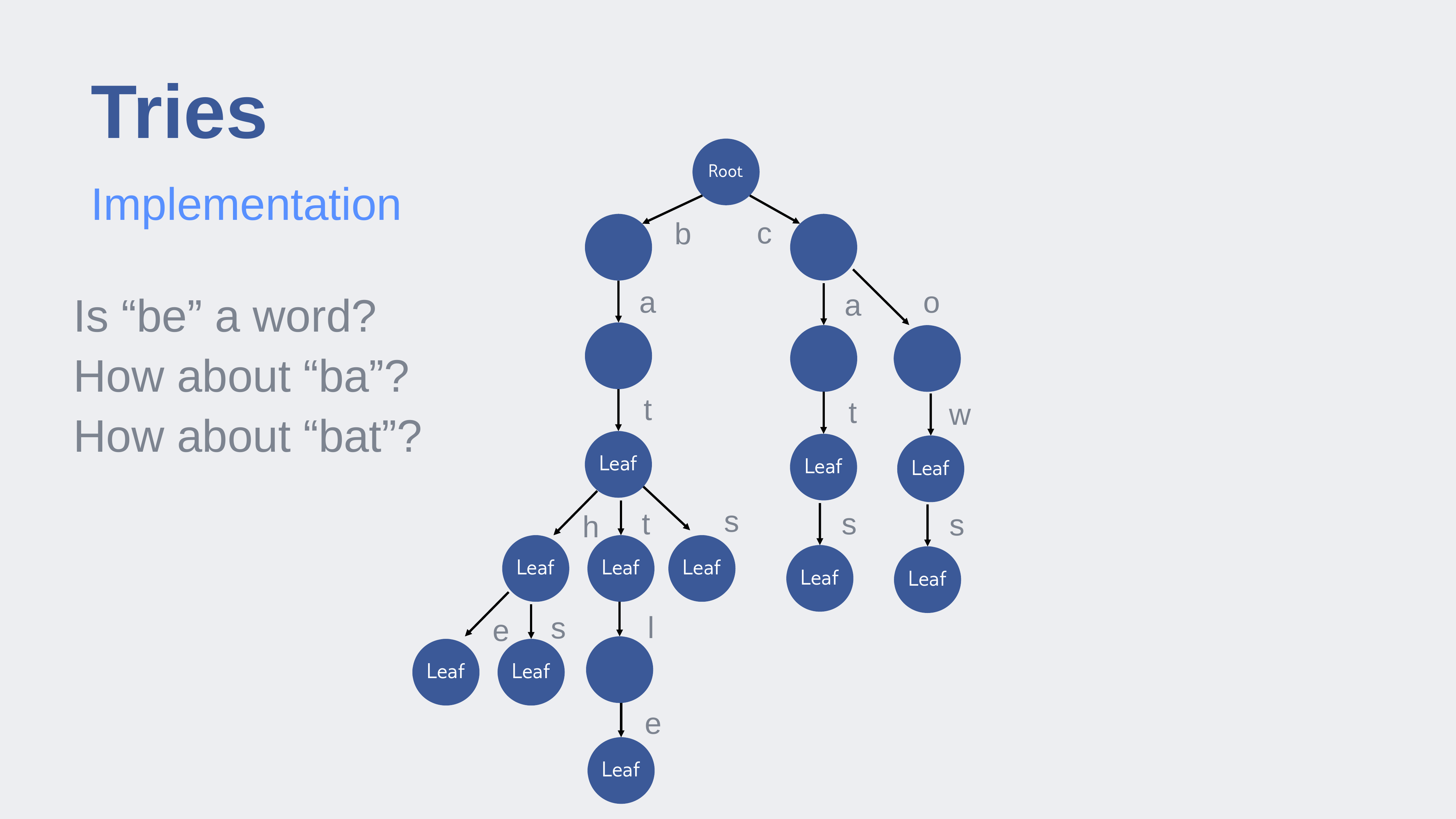

# Tries
Root
Implementation
c
b

a
o
Is “be” a word?
How about “ba”?
How about “bat”?
a

t
t
w
Leaf
Leaf
Leaf
s
s
t
s
h
Leaf
Leaf
Leaf
Leaf
Leaf

l
s
e

Leaf
Leaf
e
Leaf